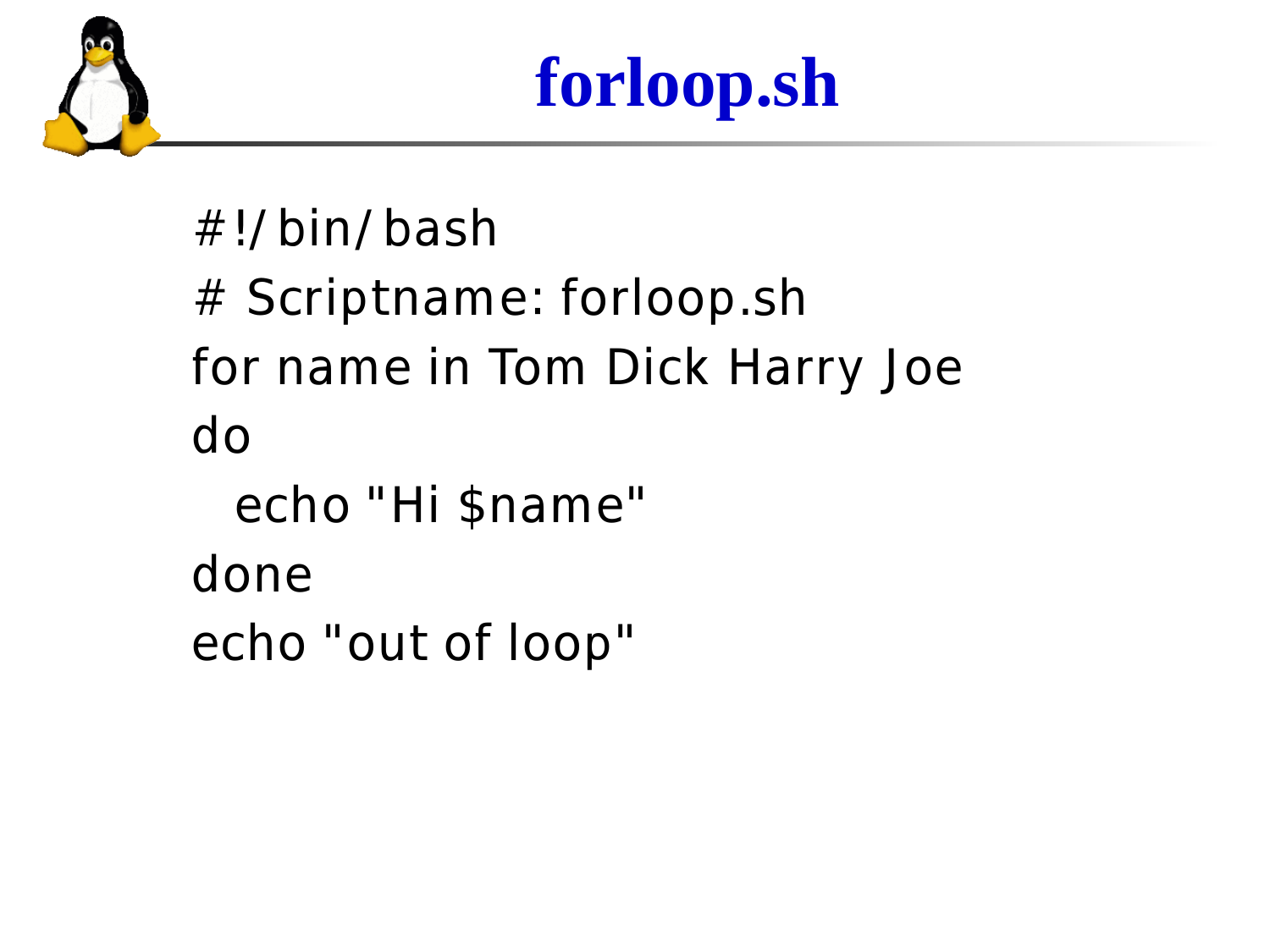

# forloop.sh
#!/bin/bash
# Scriptname: forloop.sh
for name in Tom Dick Harry Joe
do
   echo "Hi $name"
done
echo "out of loop"